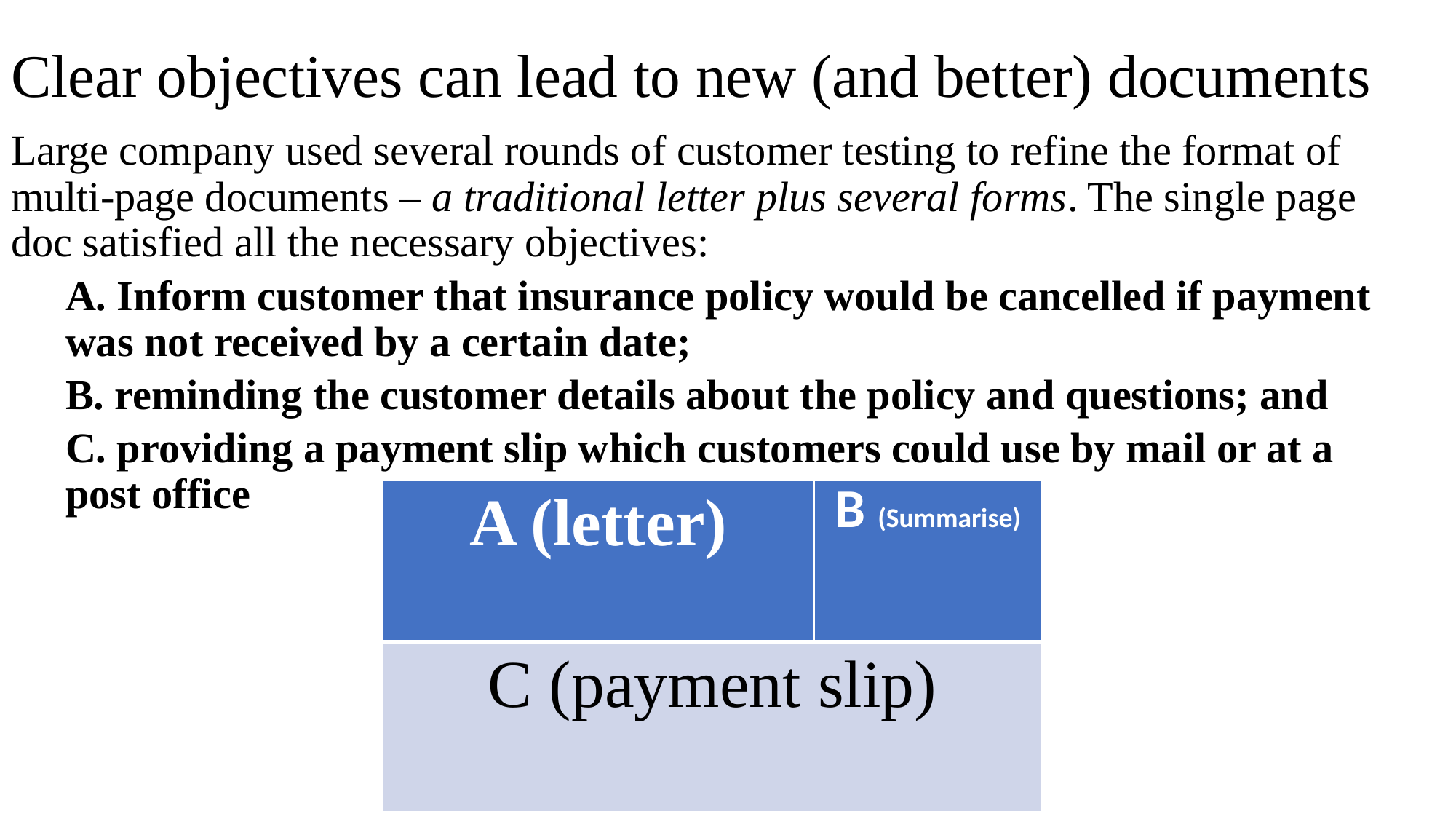

# Clear objectives can lead to new (and better) documents
Large company used several rounds of customer testing to refine the format of multi-page documents – a traditional letter plus several forms. The single page doc satisfied all the necessary objectives:
A. Inform customer that insurance policy would be cancelled if payment was not received by a certain date;
B. reminding the customer details about the policy and questions; and
C. providing a payment slip which customers could use by mail or at a post office
| A (letter) | B (Summarise) |
| --- | --- |
| C (payment slip) |  |